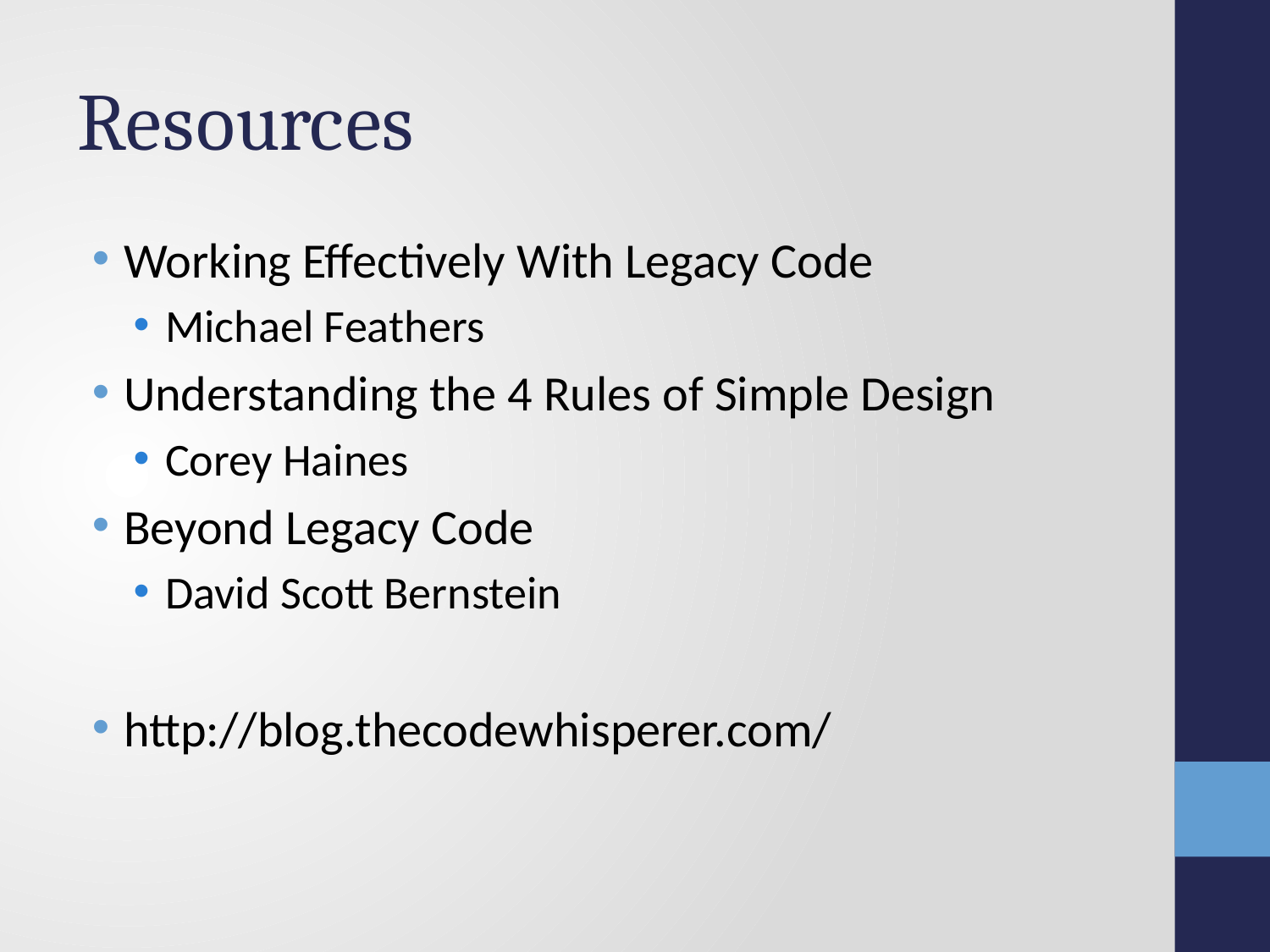

# Resources
Working Effectively With Legacy Code
Michael Feathers
Understanding the 4 Rules of Simple Design
Corey Haines
Beyond Legacy Code
David Scott Bernstein

http://blog.thecodewhisperer.com/